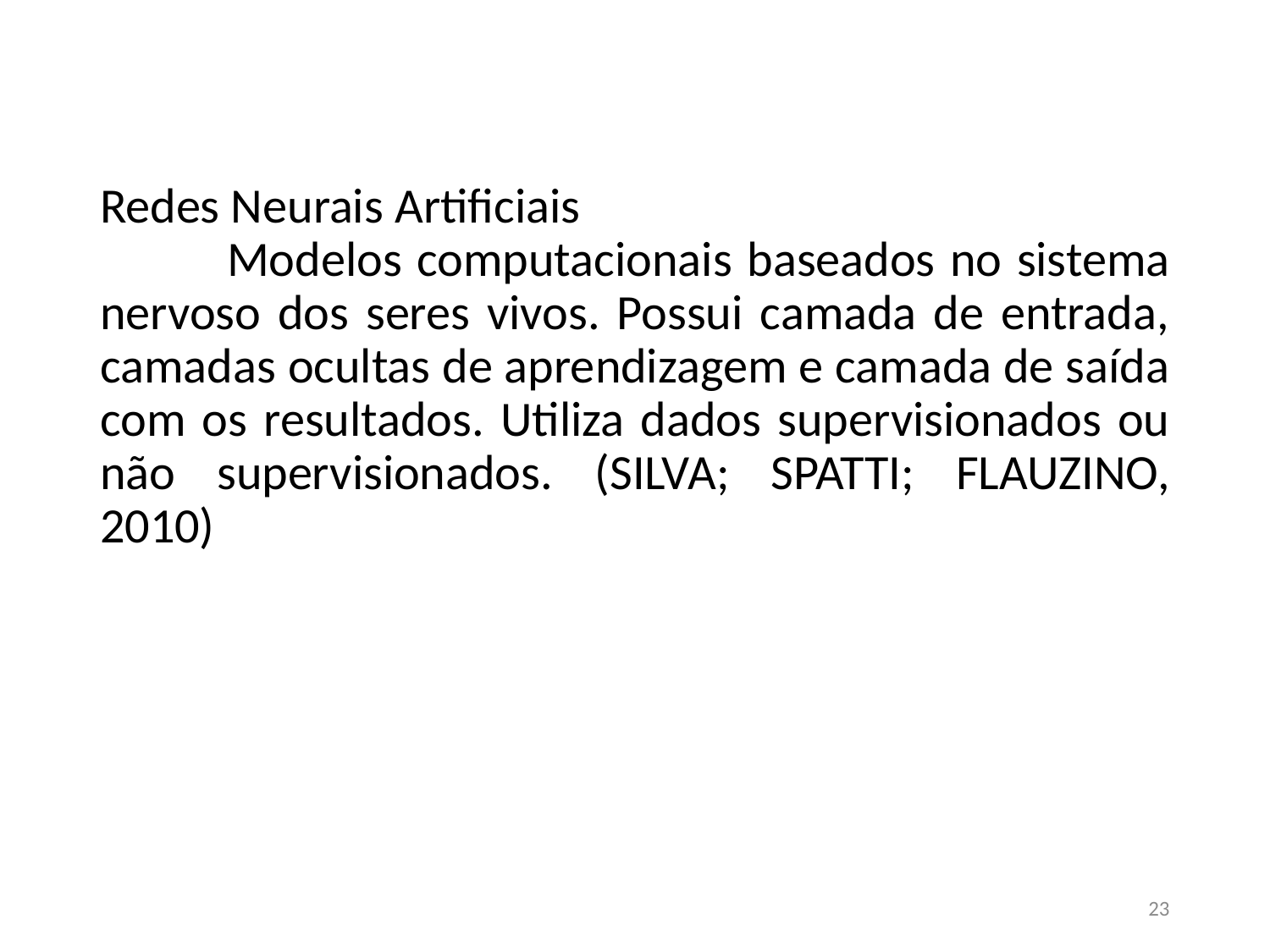

Redes Neurais Artificiais
	Modelos computacionais baseados no sistema nervoso dos seres vivos. Possui camada de entrada, camadas ocultas de aprendizagem e camada de saída com os resultados. Utiliza dados supervisionados ou não supervisionados. (SILVA; SPATTI; FLAUZINO, 2010)

23